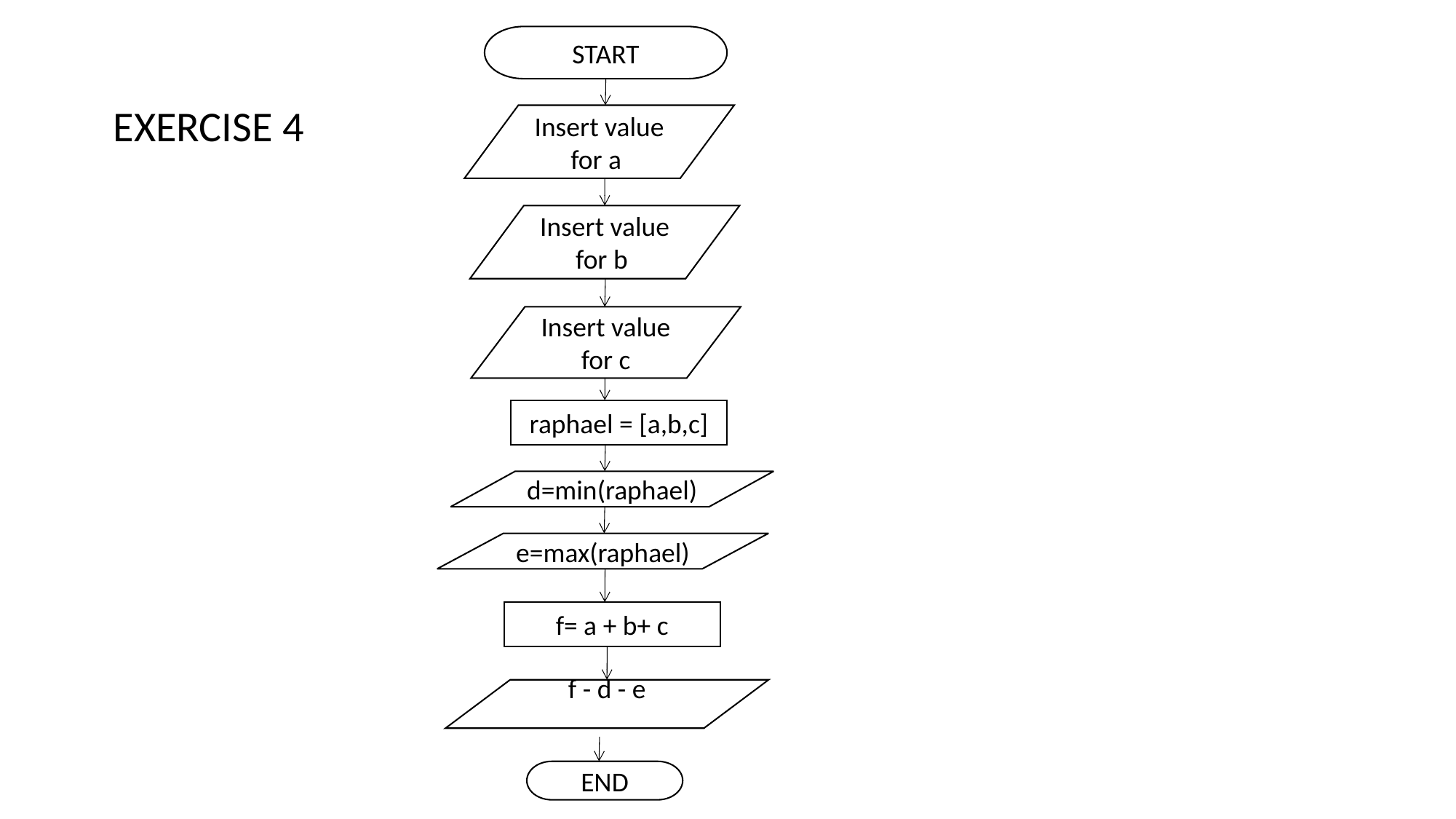

#
START
EXERCISE 4
Insert value for a
Insert value for b
Insert value for c
raphael = [a,b,c]
 d=min(raphael)

 e=max(raphael)

f= a + b+ c
f - d - e

END